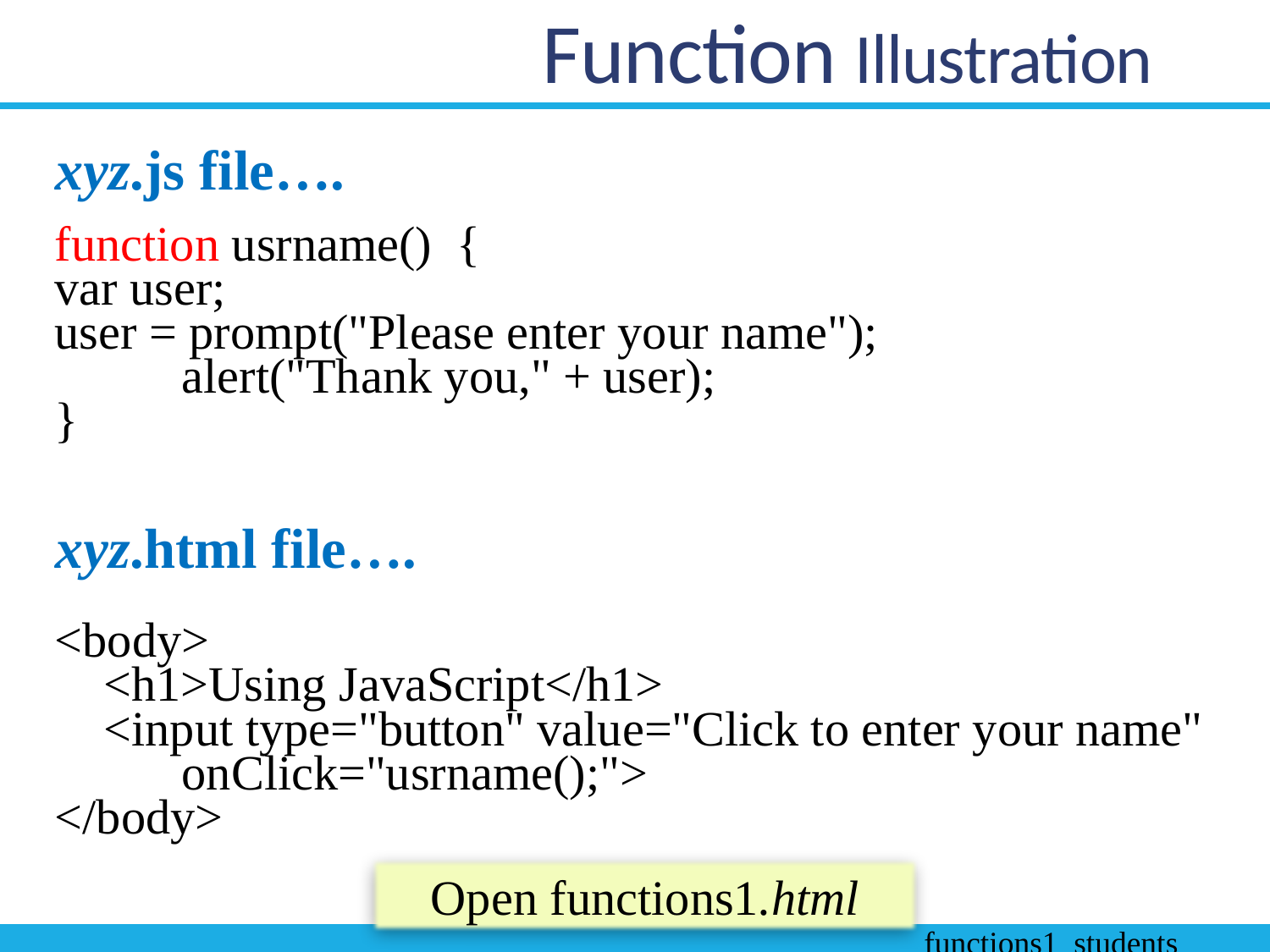

Function Illustration
xyz.js file….

function usrname()  {
var user;
user = prompt("Please enter your name");
	alert("Thank you," + user);
}

xyz.html file….

<body>
    <h1>Using JavaScript</h1>
    <input type="button" value="Click to enter your name" 	onClick="usrname();">
</body>
Open functions1.html
3
functions1_students